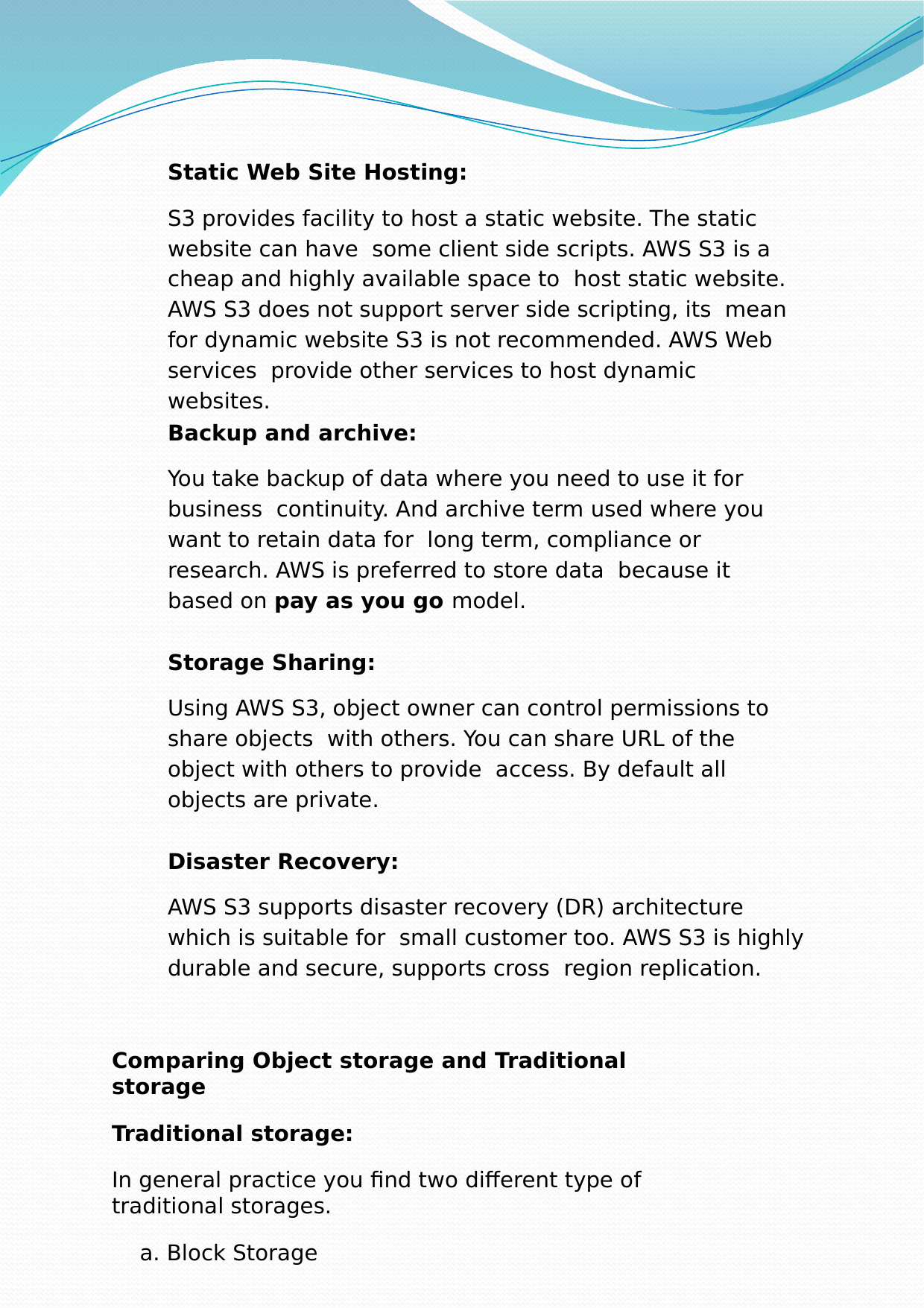

Static Web Site Hosting:
S3 provides facility to host a static website. The static website can have  some client side scripts. AWS S3 is a cheap and highly available space to  host static website. AWS S3 does not support server side scripting, its  mean for dynamic website S3 is not recommended. AWS Web services  provide other services to host dynamic websites.
Backup and archive:
You take backup of data where you need to use it for business  continuity. And archive term used where you want to retain data for  long term, compliance or research. AWS is preferred to store data  because it based on pay as you go model.
Storage Sharing:
Using AWS S3, object owner can control permissions to share objects  with others. You can share URL of the object with others to provide  access. By default all objects are private.
Disaster Recovery:
AWS S3 supports disaster recovery (DR) architecture which is suitable for  small customer too. AWS S3 is highly durable and secure, supports cross  region replication.
Comparing Object storage and Traditional storage

Traditional storage:

In general practice you find two different type of traditional storages.

a. Block Storage